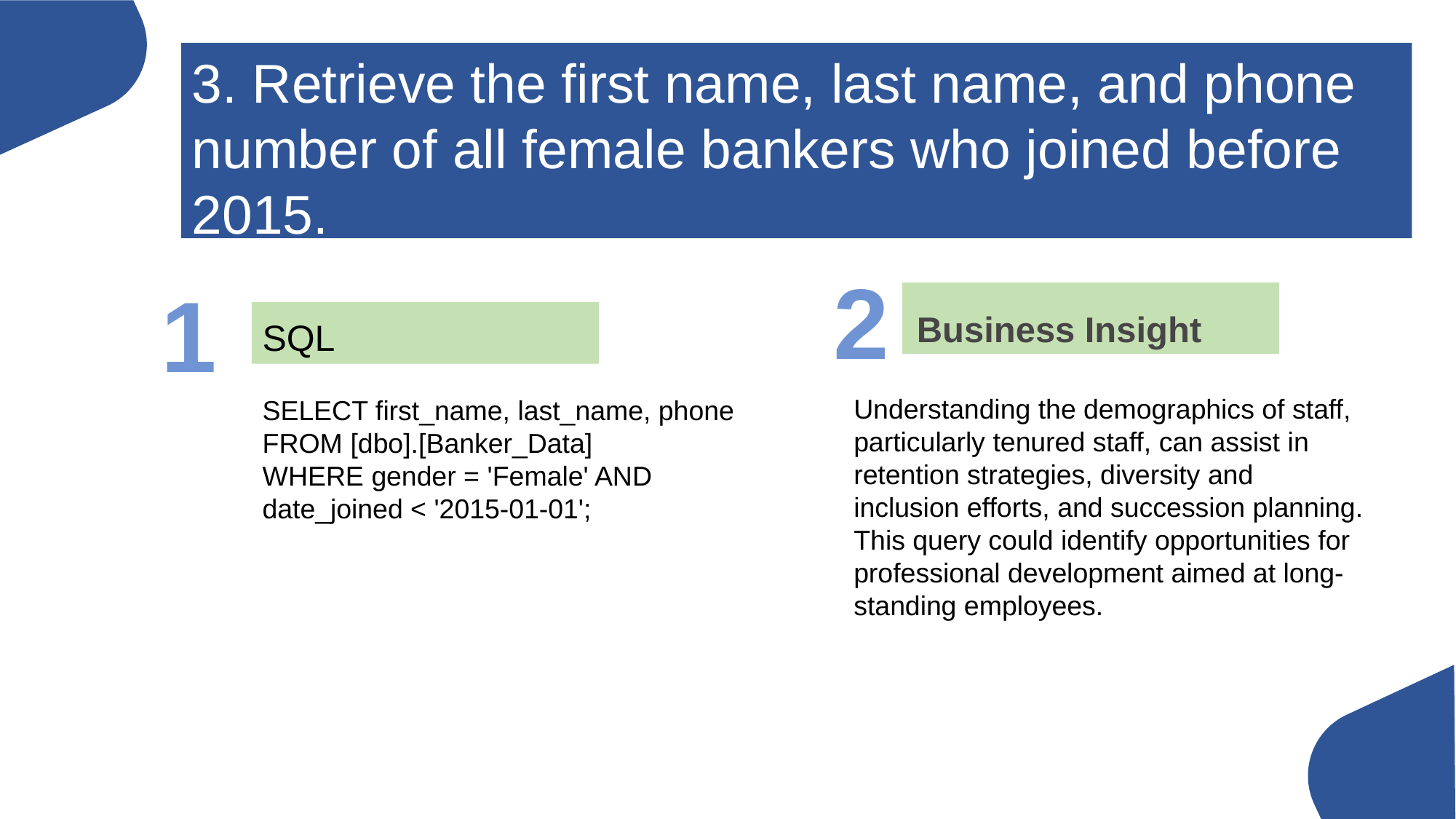

3. Retrieve the first name, last name, and phone number of all female bankers who joined before 2015.

2
1

  Business Insight
SQL
Understanding the demographics of staff, particularly tenured staff, can assist in retention strategies, diversity and inclusion efforts, and succession planning. This query could identify opportunities for professional development aimed at long-standing employees.
SELECT first_name, last_name, phone
FROM [dbo].[Banker_Data]
WHERE gender = 'Female' AND date_joined < '2015-01-01';